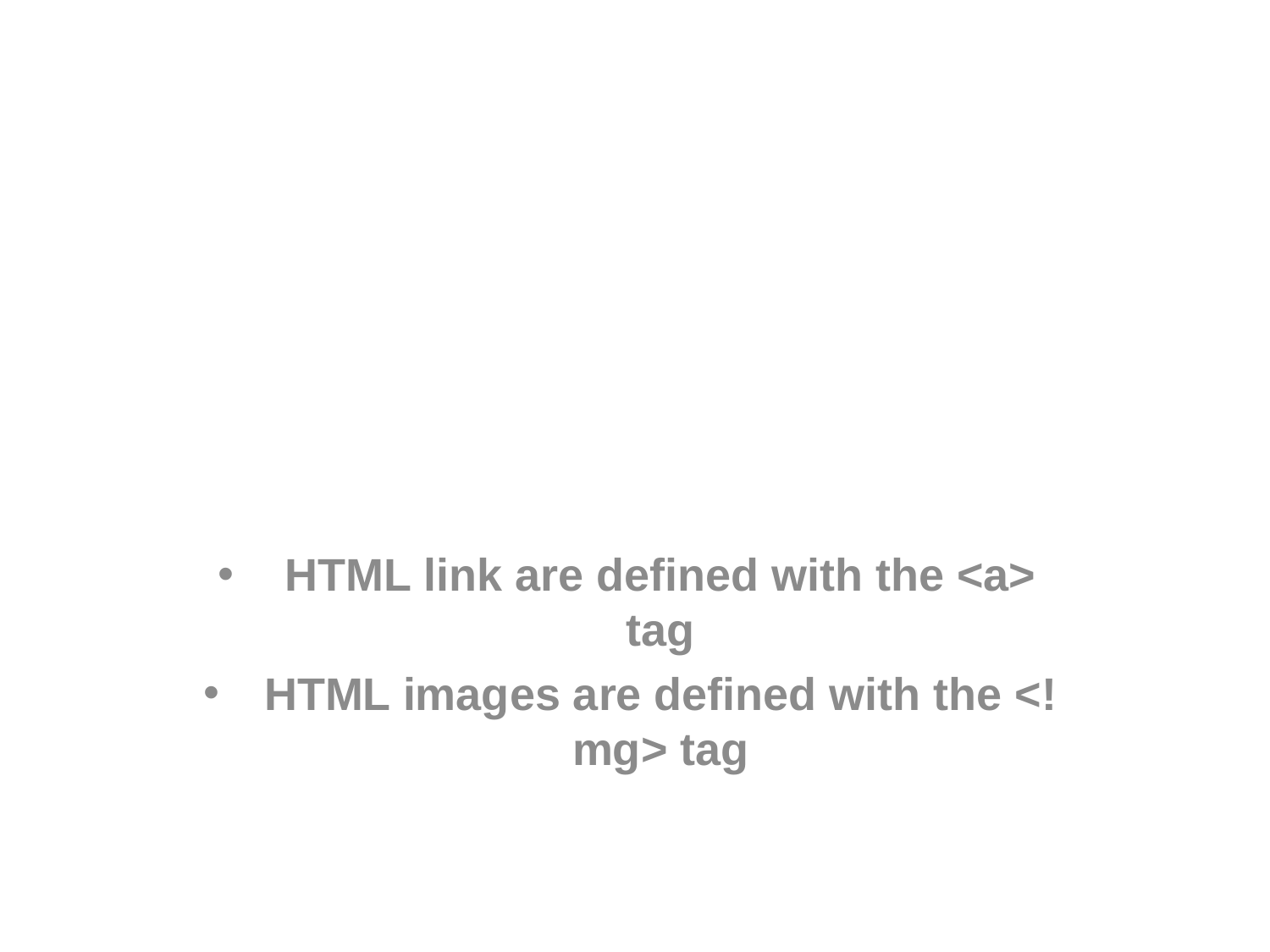

#
HTML link are defined with the <a> tag
HTML images are defined with the <!mg> tag